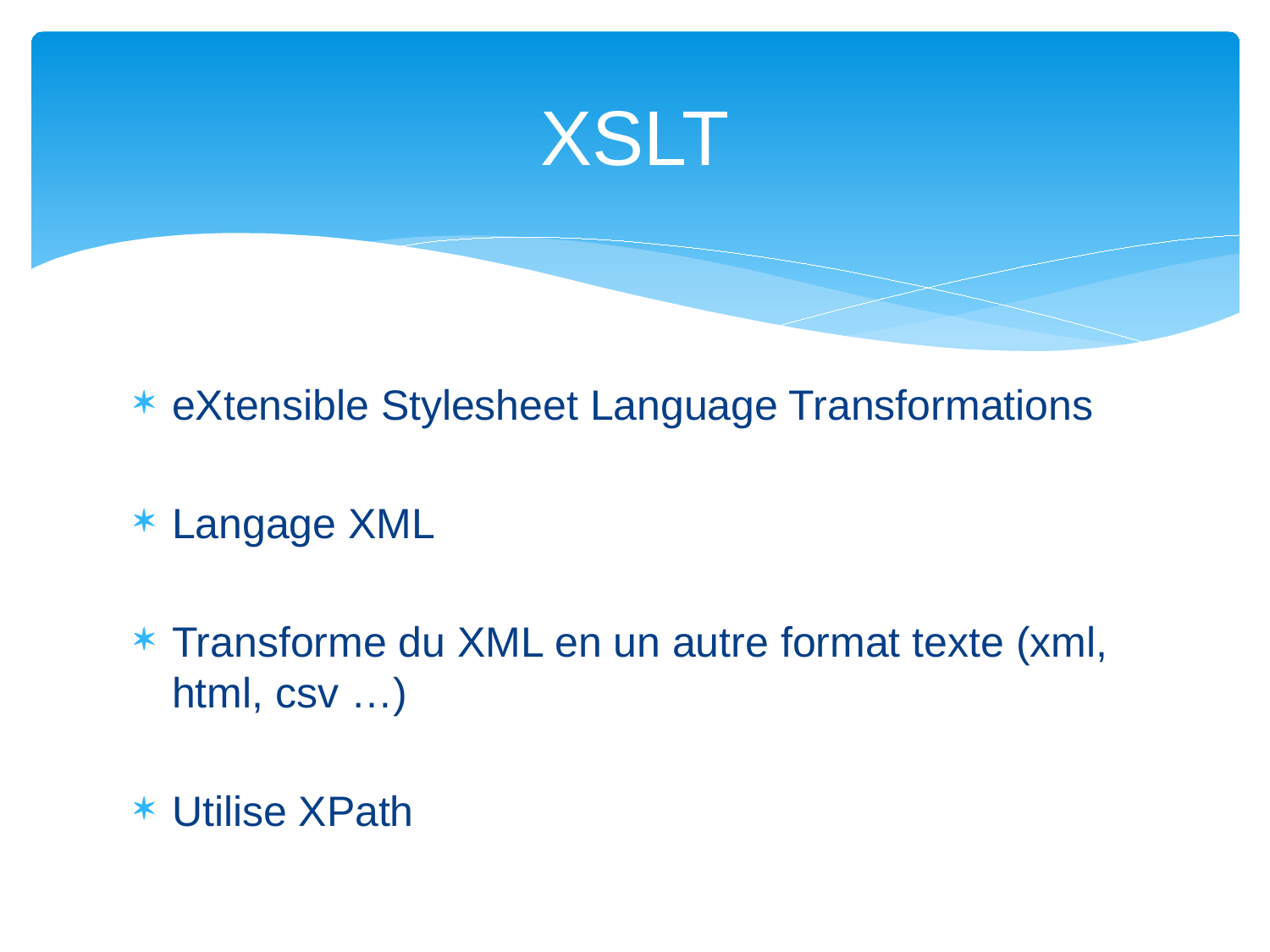

# XSLT
eXtensible Stylesheet Language Transformations

Langage XML

Transforme du XML en un autre format texte (xml, html, csv …)

Utilise XPath